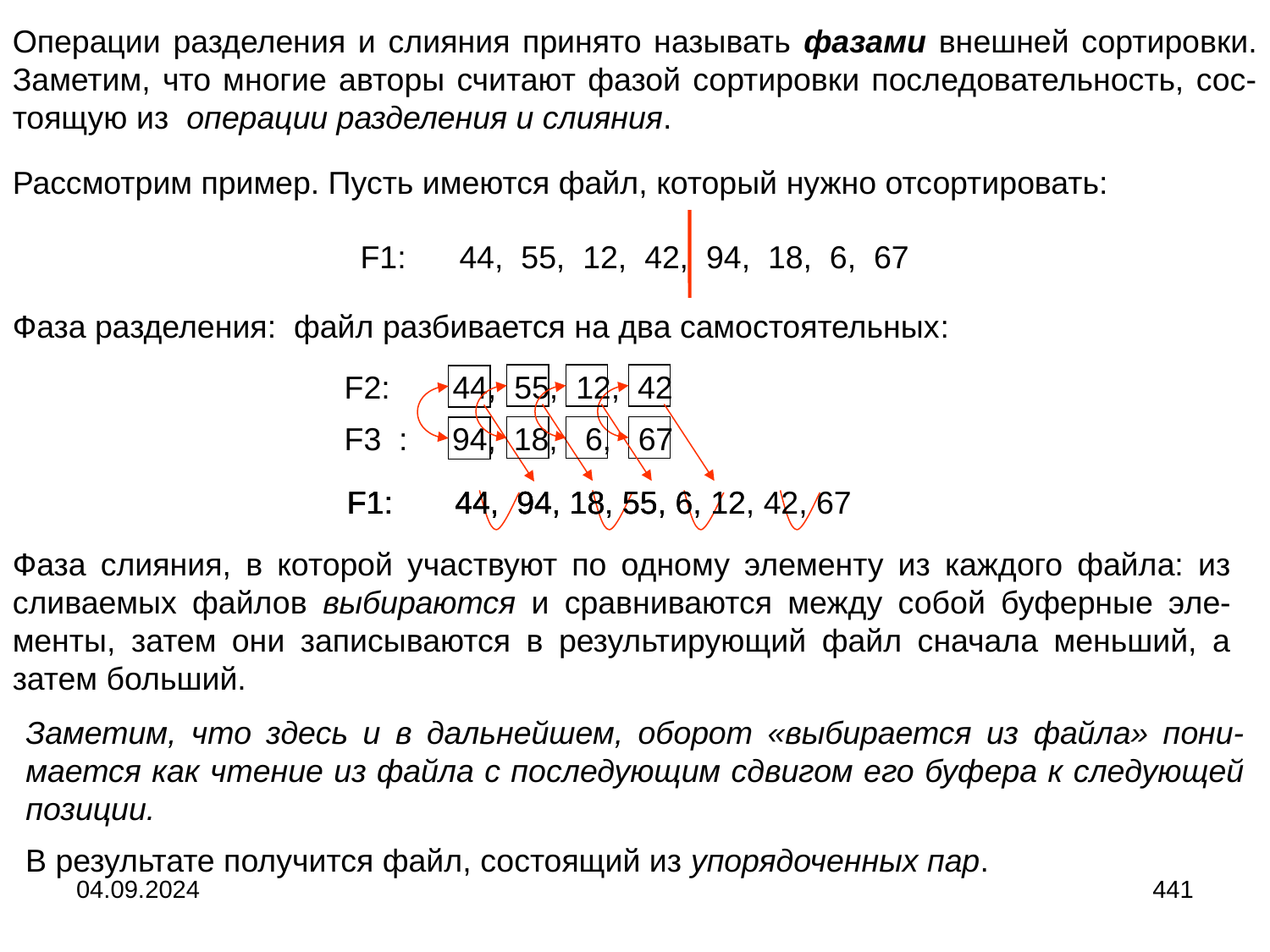

Операции разделения и слияния принято называть фазами внешней сортировки. Заметим, что многие авторы считают фазой сортировки последовательность, сос-тоящую из  операции разделения и слияния.
Рассмотрим пример. Пусть имеются файл, который нужно отсортировать:

F1:      44,  55,  12,  42,  94,  18,  6,  67
Фаза разделения:  файл разбивается на два самостоятельных:
F2:       44,  55,  12,  42

F3  :     94,  18,   6,   67

F1:
F1:       44,  94
F1:       44,  94, 18, 55,
F1:       44,  94, 18, 55, 6, 12, 42, 67
F1:       44,  94, 18, 55, 6, 12

Фаза слияния, в которой участвуют по одному элементу из каждого файла: из сливаемых файлов выбираются и сравниваются между собой буферные эле-менты, затем они записываются в результирующий файл сначала меньший, а затем больший.
Заметим, что здесь и в дальнейшем, оборот «выбирается из файла» пони-мается как чтение из файла с последующим сдвигом его буфера к следующей позиции.
В результате получится файл, состоящий из упорядоченных пар.
04.09.2024
441